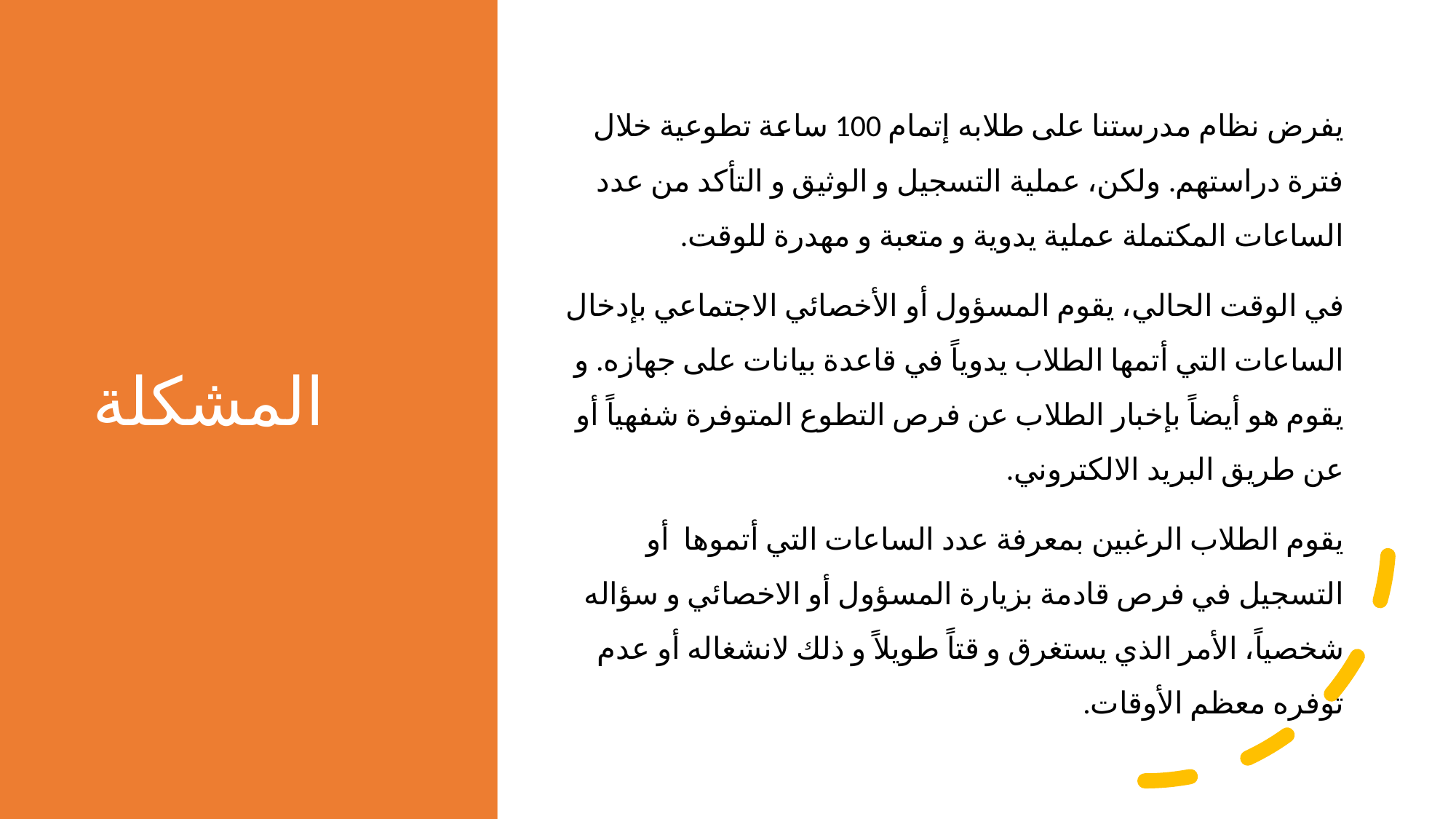

# المشكلة
يفرض نظام مدرستنا على طلابه إتمام 100 ساعة تطوعية خلال فترة دراستهم. ولكن، عملية التسجيل و الوثيق و التأكد من عدد الساعات المكتملة عملية يدوية و متعبة و مهدرة للوقت.
في الوقت الحالي، يقوم المسؤول أو الأخصائي الاجتماعي بإدخال الساعات التي أتمها الطلاب يدوياً في قاعدة بيانات على جهازه. و يقوم هو أيضاً بإخبار الطلاب عن فرص التطوع المتوفرة شفهياً أو عن طريق البريد الالكتروني.
يقوم الطلاب الرغبين بمعرفة عدد الساعات التي أتموها  أو التسجيل في فرص قادمة بزيارة المسؤول أو الاخصائي و سؤاله شخصياً، الأمر الذي يستغرق و قتاً طويلاً و ذلك لانشغاله أو عدم توفره معظم الأوقات.